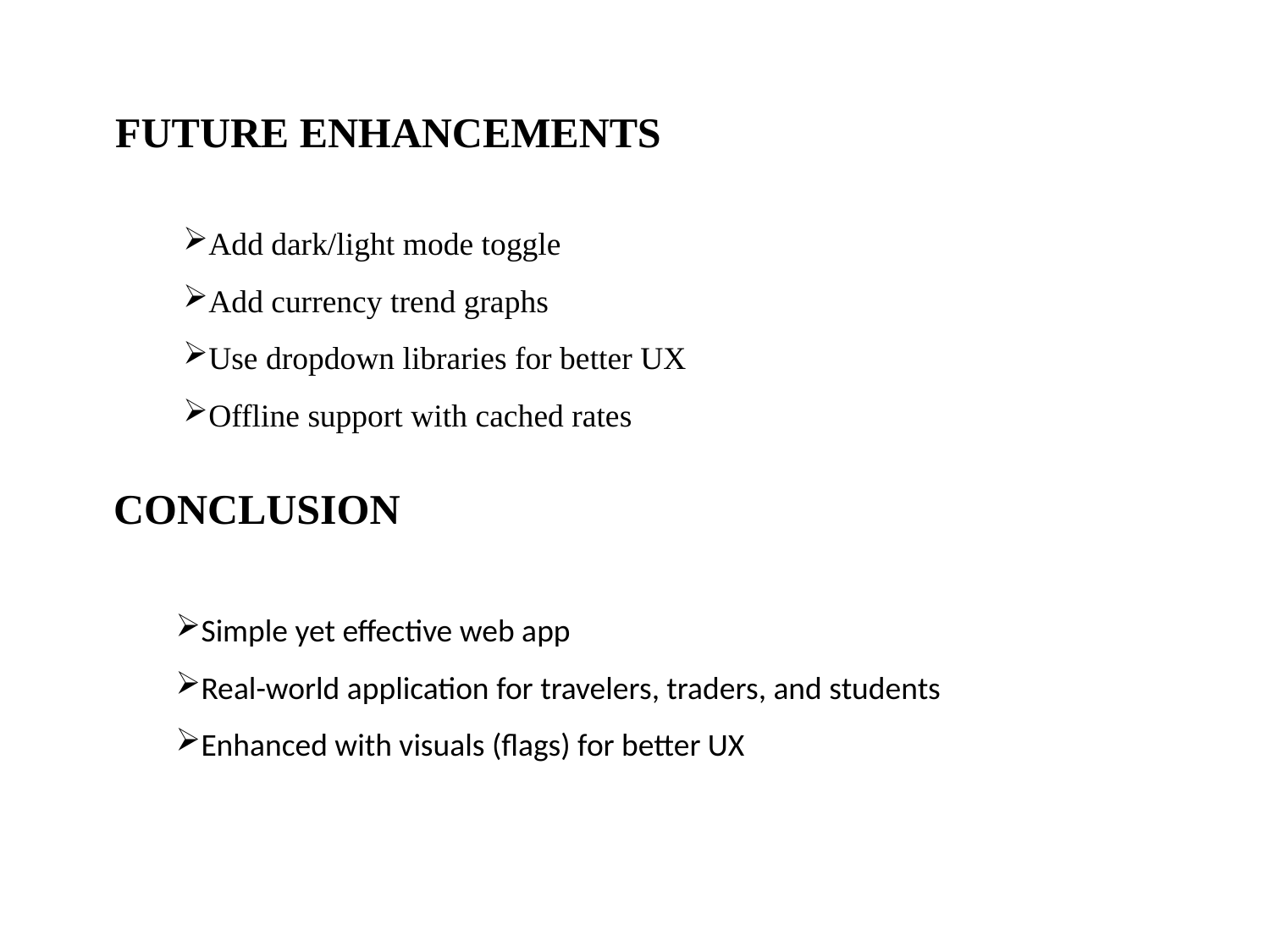

FUTURE ENHANCEMENTS

Add dark/light mode toggle
Add currency trend graphs
Use dropdown libraries for better UX
Offline support with cached rates

CONCLUSION

Simple yet effective web app
Real-world application for travelers, traders, and students
Enhanced with visuals (flags) for better UX